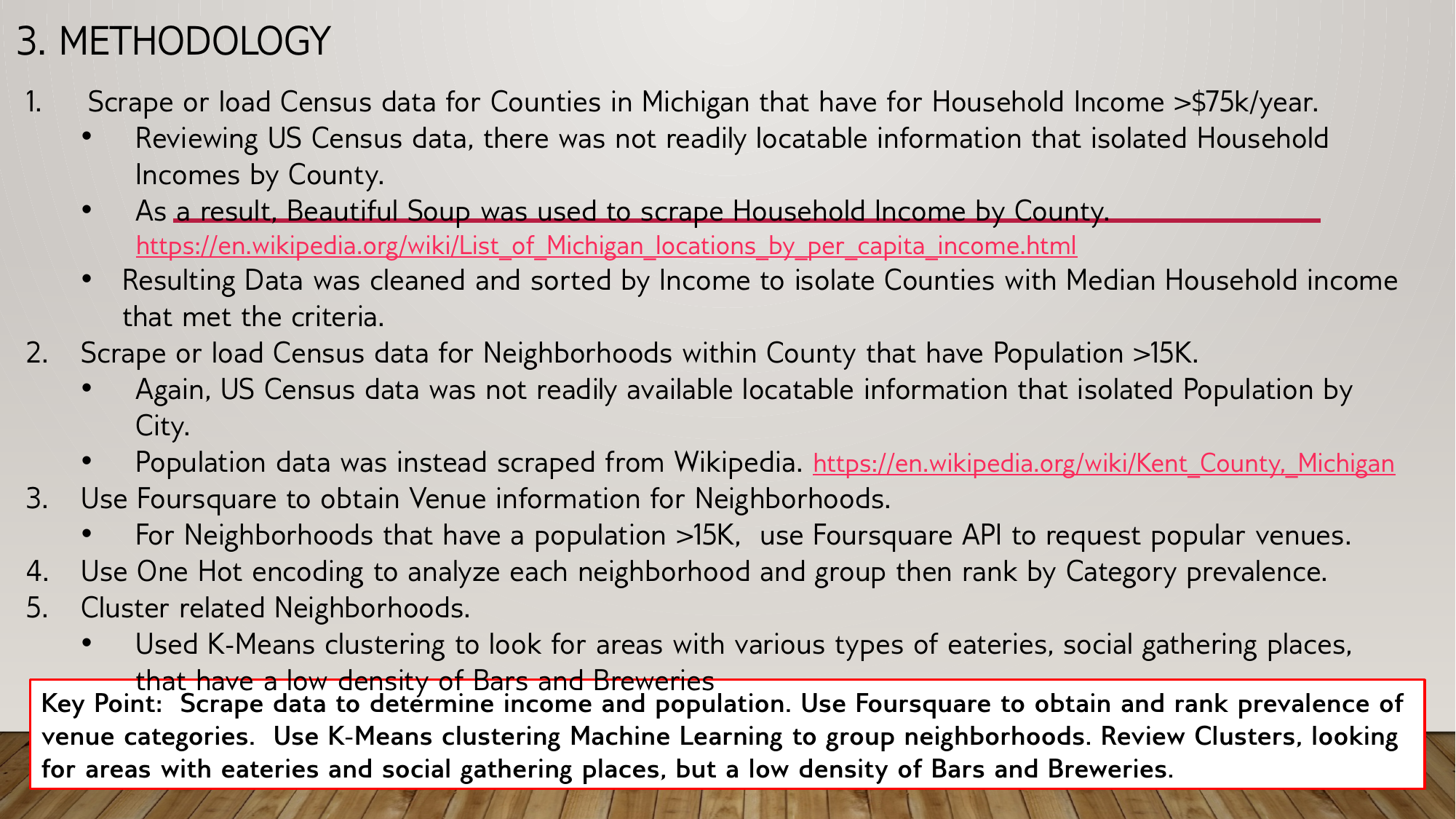

# 3. METHODOLOGY
Scrape or load Census data for Counties in Michigan that have for Household Income >$75k/year.
Reviewing US Census data, there was not readily locatable information that isolated Household Incomes by County.
As a result, Beautiful Soup was used to scrape Household Income by County. https://en.wikipedia.org/wiki/List_of_Michigan_locations_by_per_capita_income.html
Resulting Data was cleaned and sorted by Income to isolate Counties with Median Household income that met the criteria.
Scrape or load Census data for Neighborhoods within County that have Population >15K.
Again, US Census data was not readily available locatable information that isolated Population by City.
Population data was instead scraped from Wikipedia. https://en.wikipedia.org/wiki/Kent_County,_Michigan
Use Foursquare to obtain Venue information for Neighborhoods.
For Neighborhoods that have a population >15K,  use Foursquare API to request popular venues.
Use One Hot encoding to analyze each neighborhood and group then rank by Category prevalence.
Cluster related Neighborhoods.
Used K-Means clustering to look for areas with various types of eateries, social gathering places, that have a low density of Bars and Breweries
Key Point:  Scrape data to determine income and population. Use Foursquare to obtain and rank prevalence of venue categories.  Use K-Means clustering Machine Learning to group neighborhoods. Review Clusters, looking for areas with eateries and social gathering places, but a low density of Bars and Breweries.